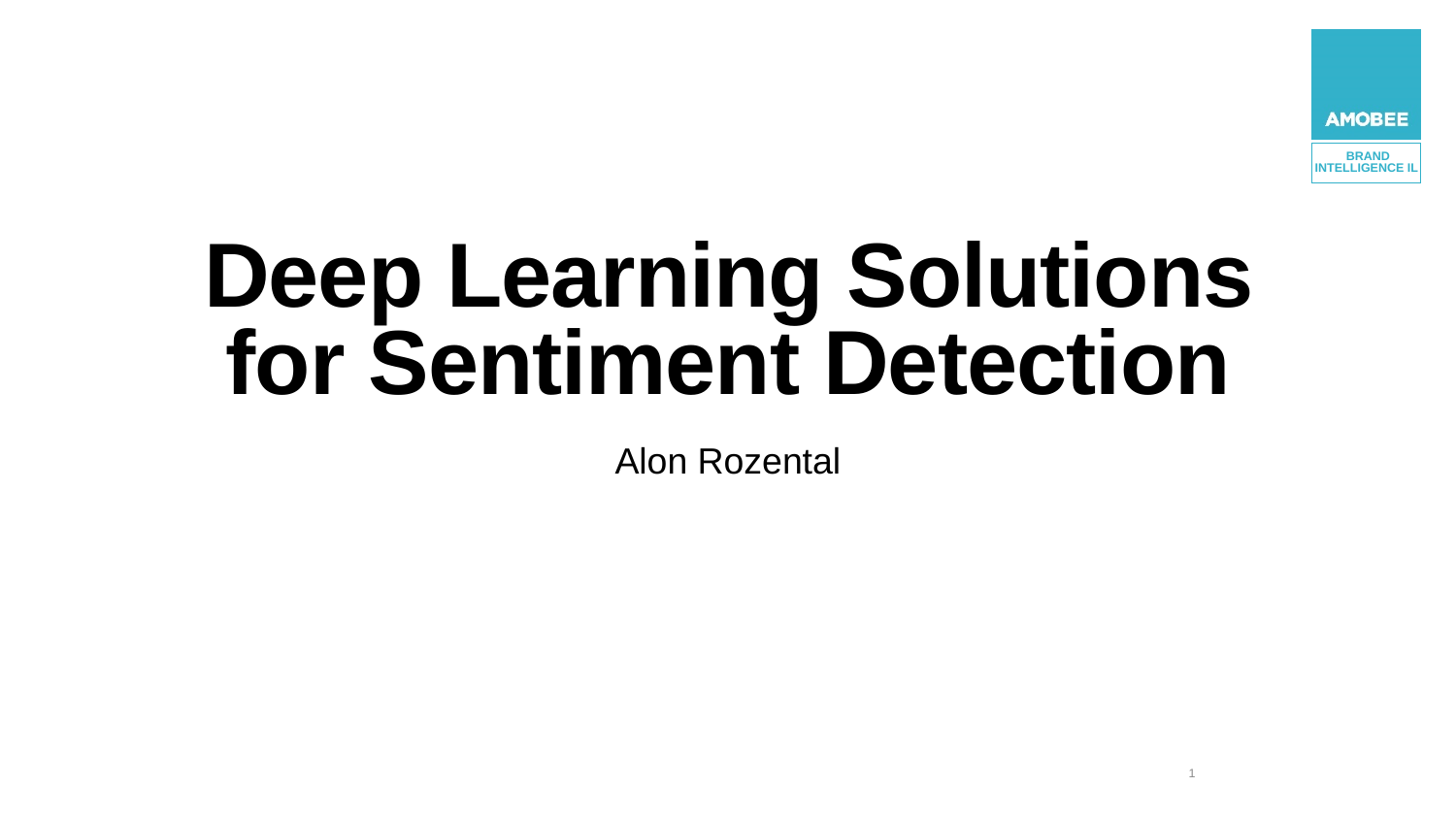

# Deep Learning Solutions for Sentiment Detection
Alon Rozental
1